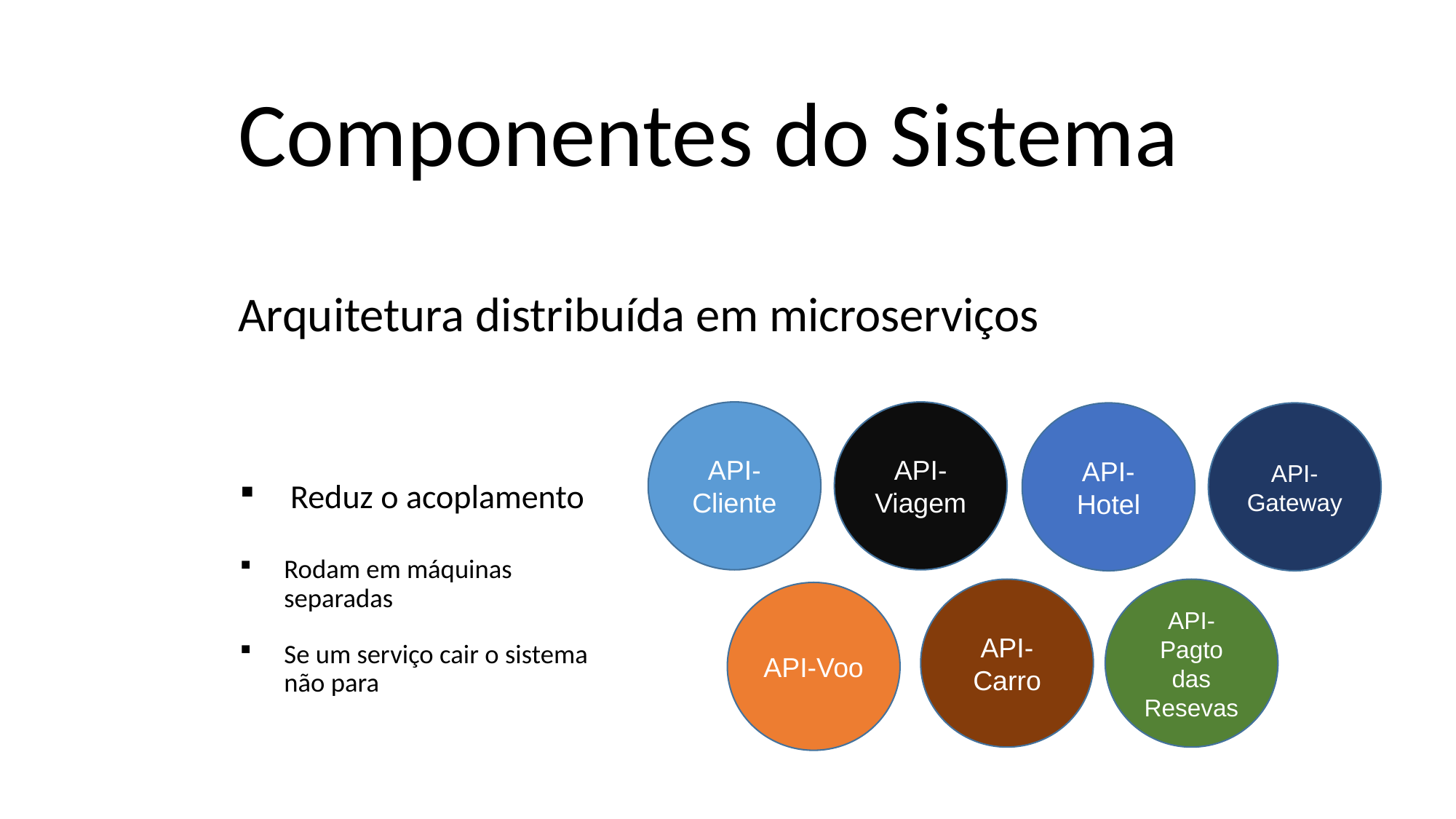

# Componentes do Sistema
Arquitetura distribuída em microserviços
API-Cliente
API-Viagem
API-Hotel
API-Gateway
Reduz o acoplamento
Rodam em máquinas separadas
API-Carro
API-Pagto das Resevas
API-Voo
Se um serviço cair o sistema não para